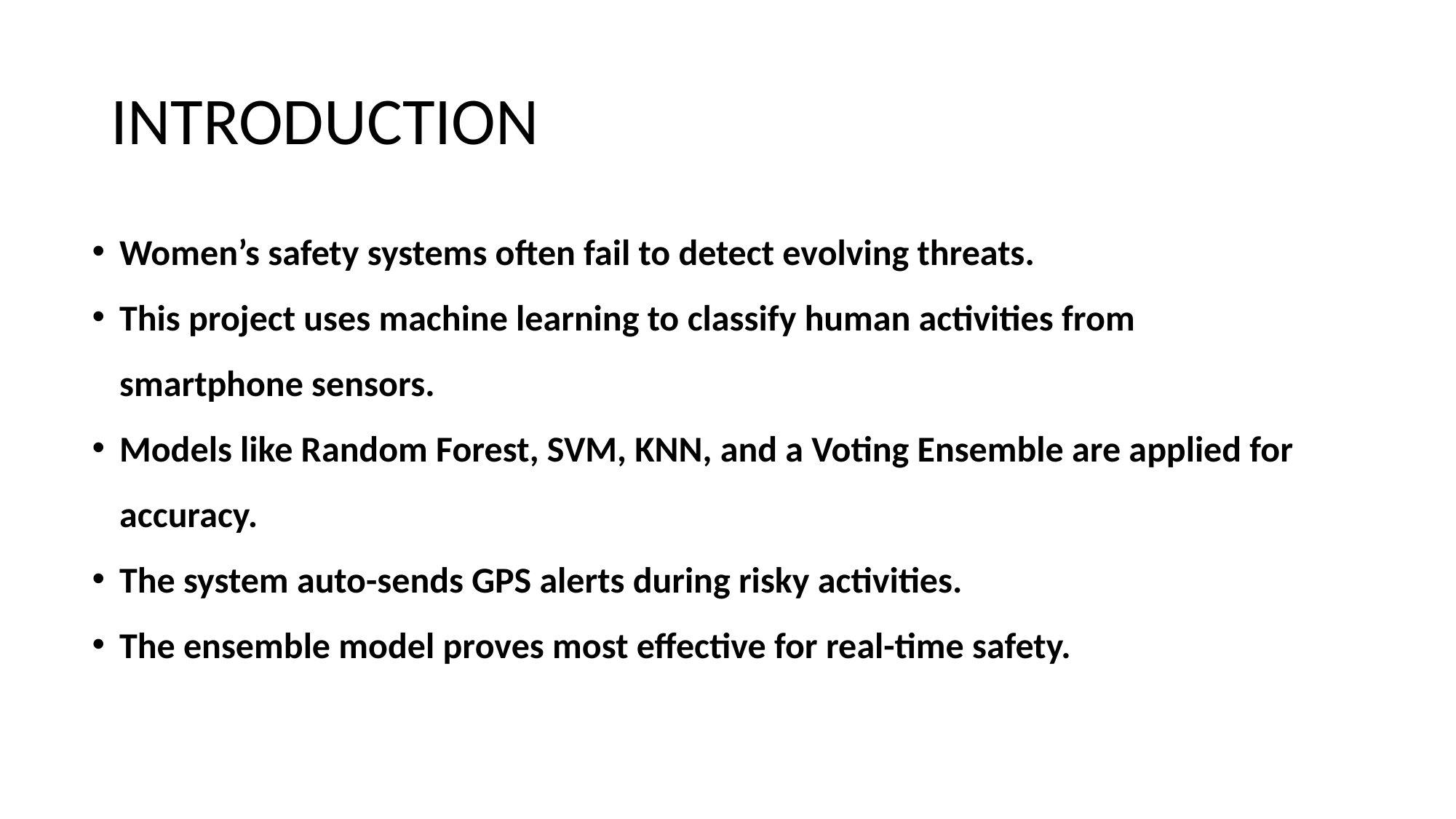

# INTRODUCTION
Women’s safety systems often fail to detect evolving threats.
This project uses machine learning to classify human activities from smartphone sensors.
Models like Random Forest, SVM, KNN, and a Voting Ensemble are applied for accuracy.
The system auto-sends GPS alerts during risky activities.
The ensemble model proves most effective for real-time safety.